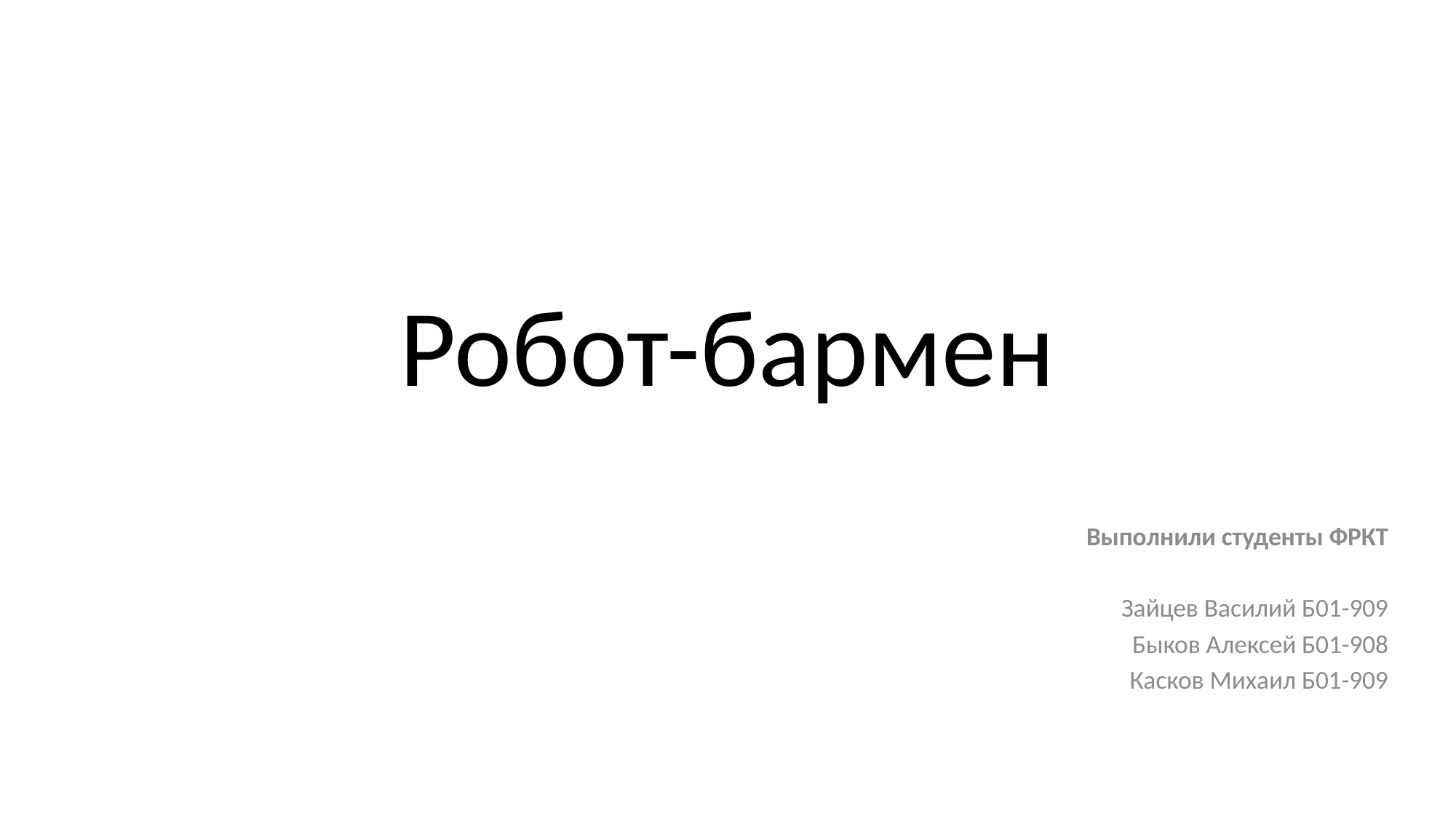

# Робот-бармен

Выполнили студенты ФРКТ

Зайцев Василий Б01-909
Быков Алексей Б01-908
Касков Михаил Б01-909